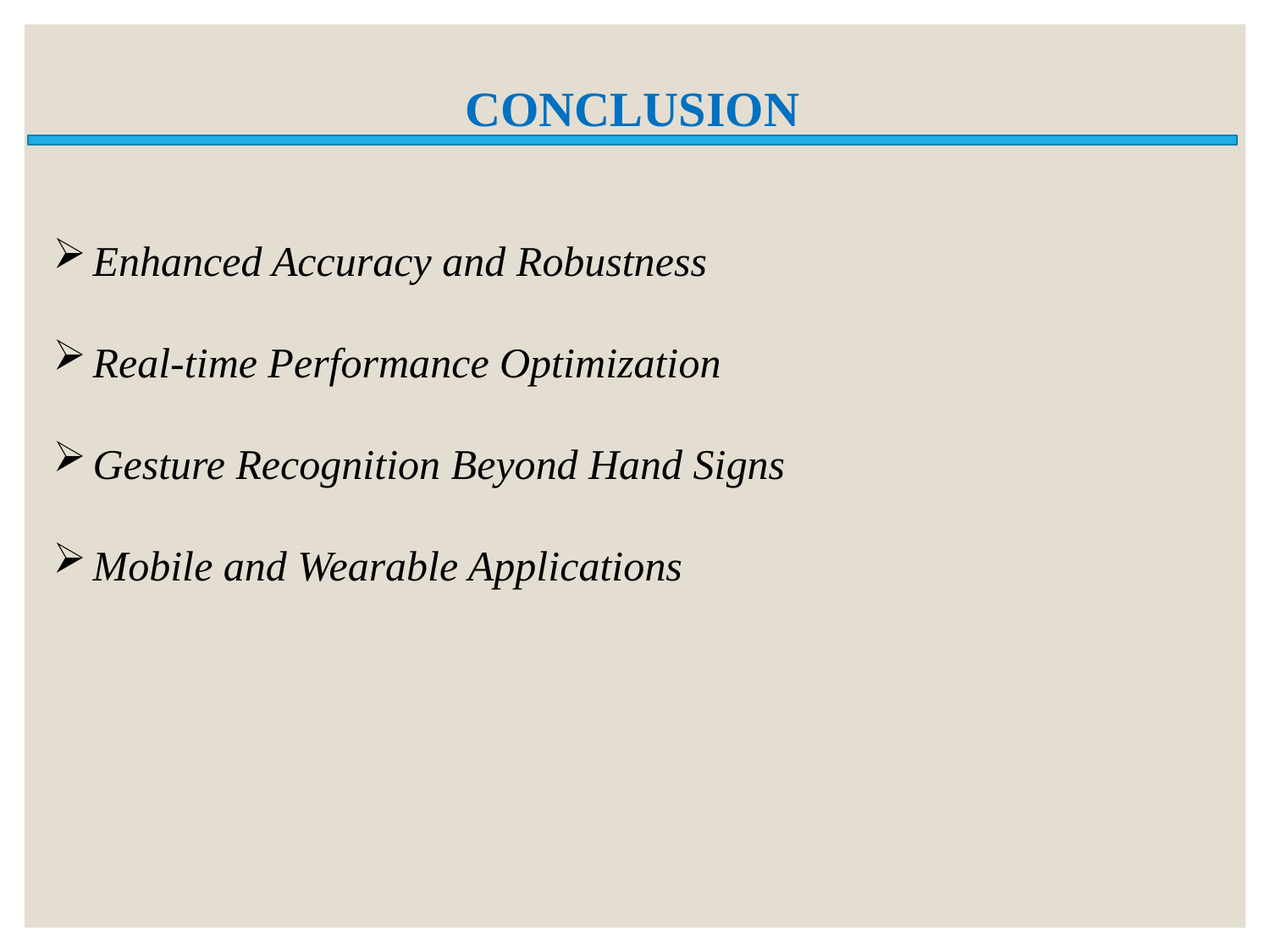

# CONCLUSION

Enhanced Accuracy and Robustness

Real-time Performance Optimization

Gesture Recognition Beyond Hand Signs

Mobile and Wearable Applications